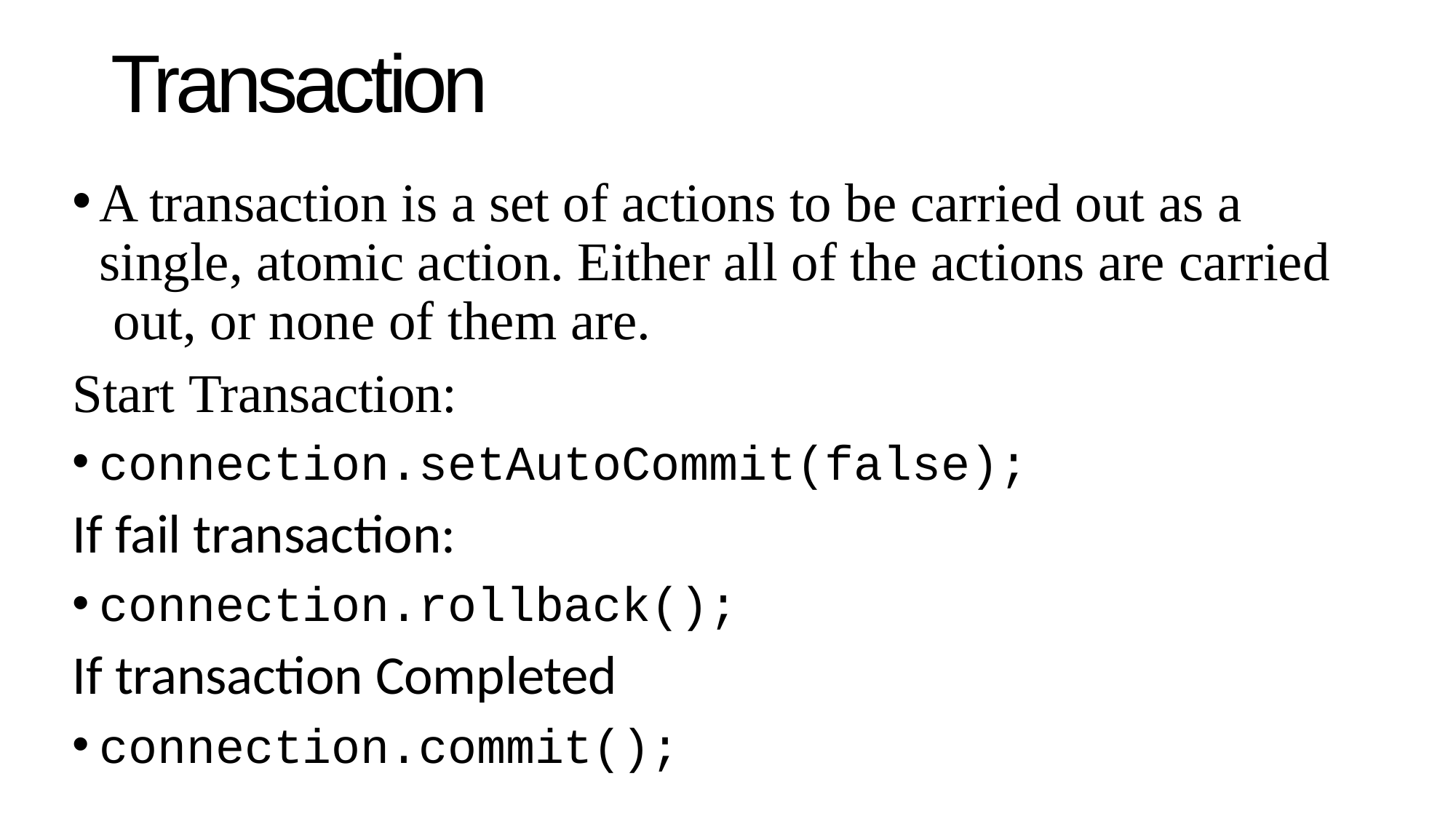

# Transaction
A transaction is a set of actions to be carried out as a  single, atomic action. Either all of the actions are carried  out, or none of them are.
Start Transaction:
connection.setAutoCommit(false);
If fail transaction:
connection.rollback();
If transaction Completed
connection.commit();